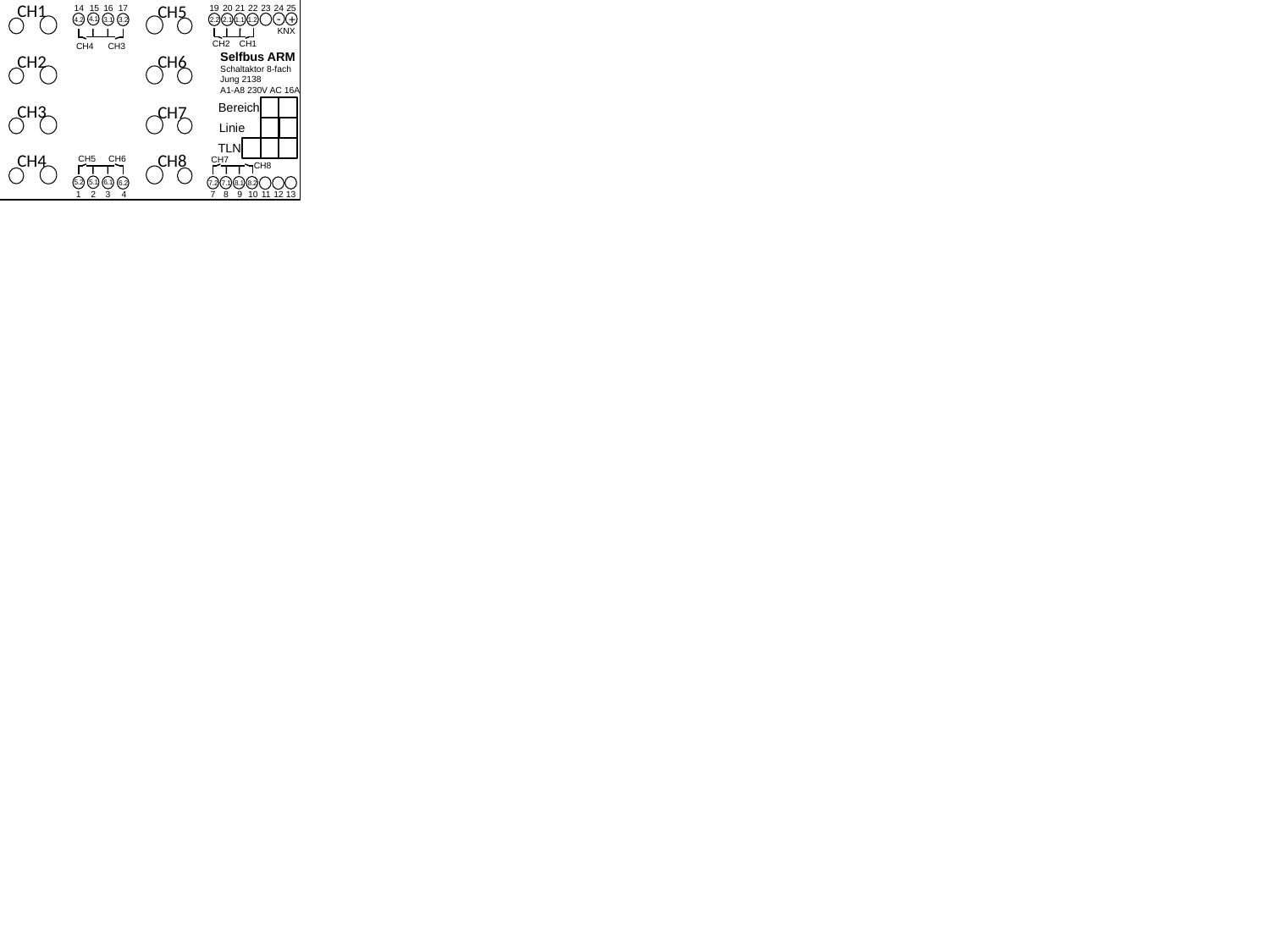

CH1
CH5
14
15
16
17
19
20
21
22
23
24
25
-
+

4.1
4.2
3.1
2.2
2.1
1.1
1.2
3.2

KNX
CH1
CH2
CH4
CH3
Selfbus ARM
Schaltaktor 8-fach
Jung 2138
A1-A8 230V AC 16A
CH2
CH6

Bereich
CH3
CH7

Linie

TLN
CH8
CH4
CH6
CH5
CH7
CH8

5.1
5.2
6.1
7.2
7.1
8.1
8.2
6.2
1
2
3
4
7
8
9
10
11
12
13